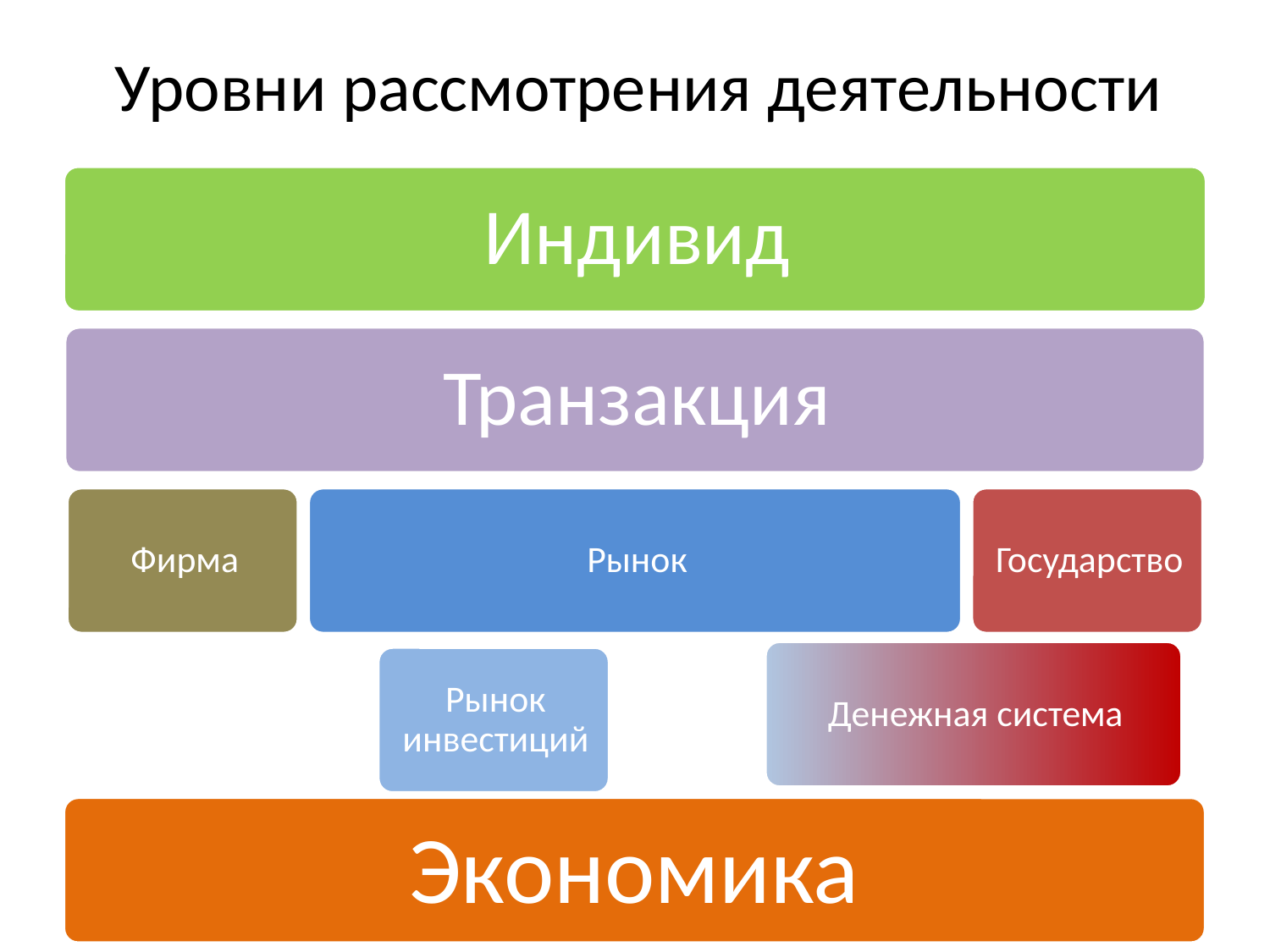

# Уровни рассмотрения деятельности
Индивид
Транзакция
Фирма
Рынок
Денежная система
Рынок инвестиций
Государство
Экономика
6